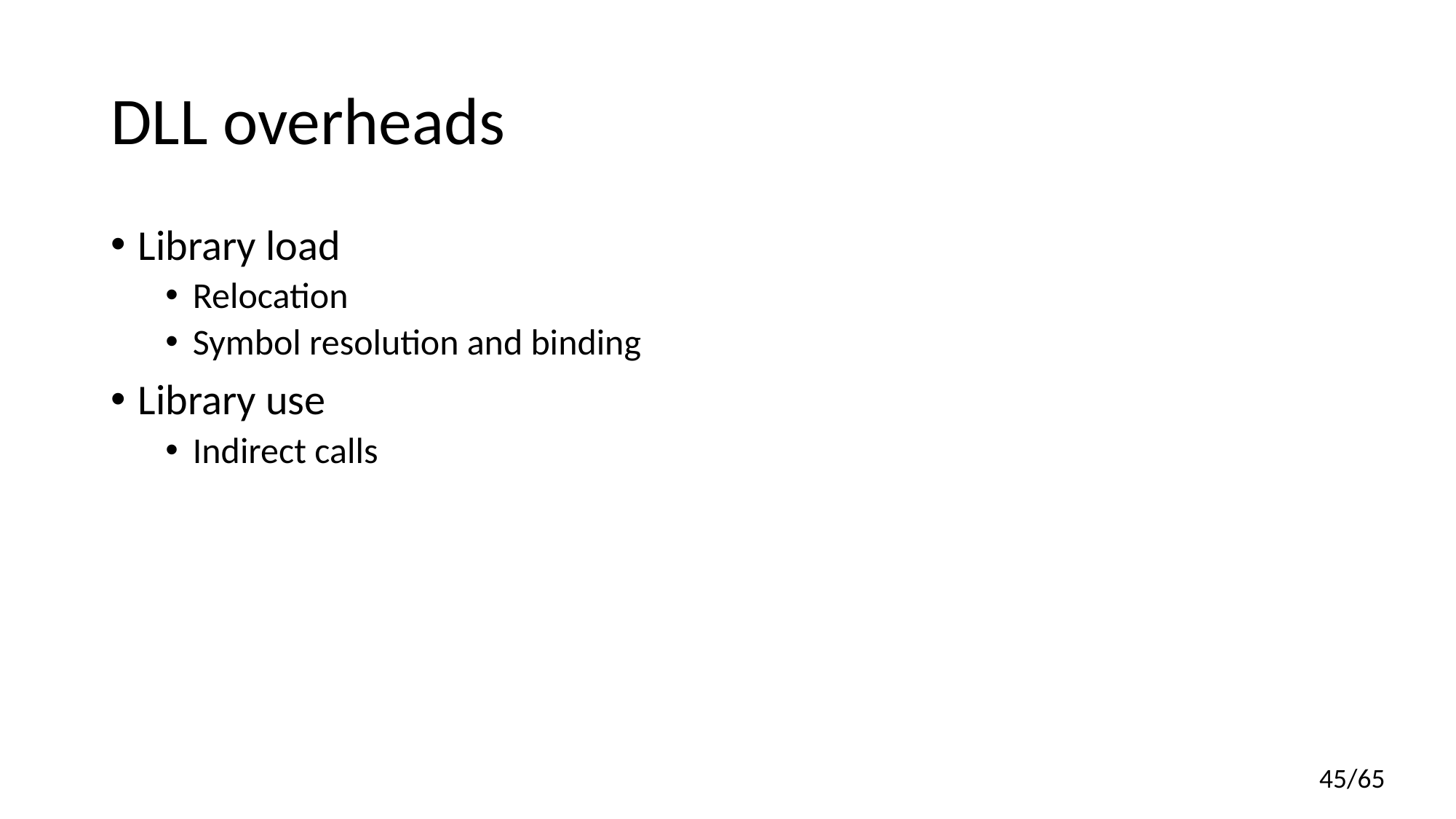

# DLL overheads
Library load
Relocation
Symbol resolution and binding
Library use
Indirect calls